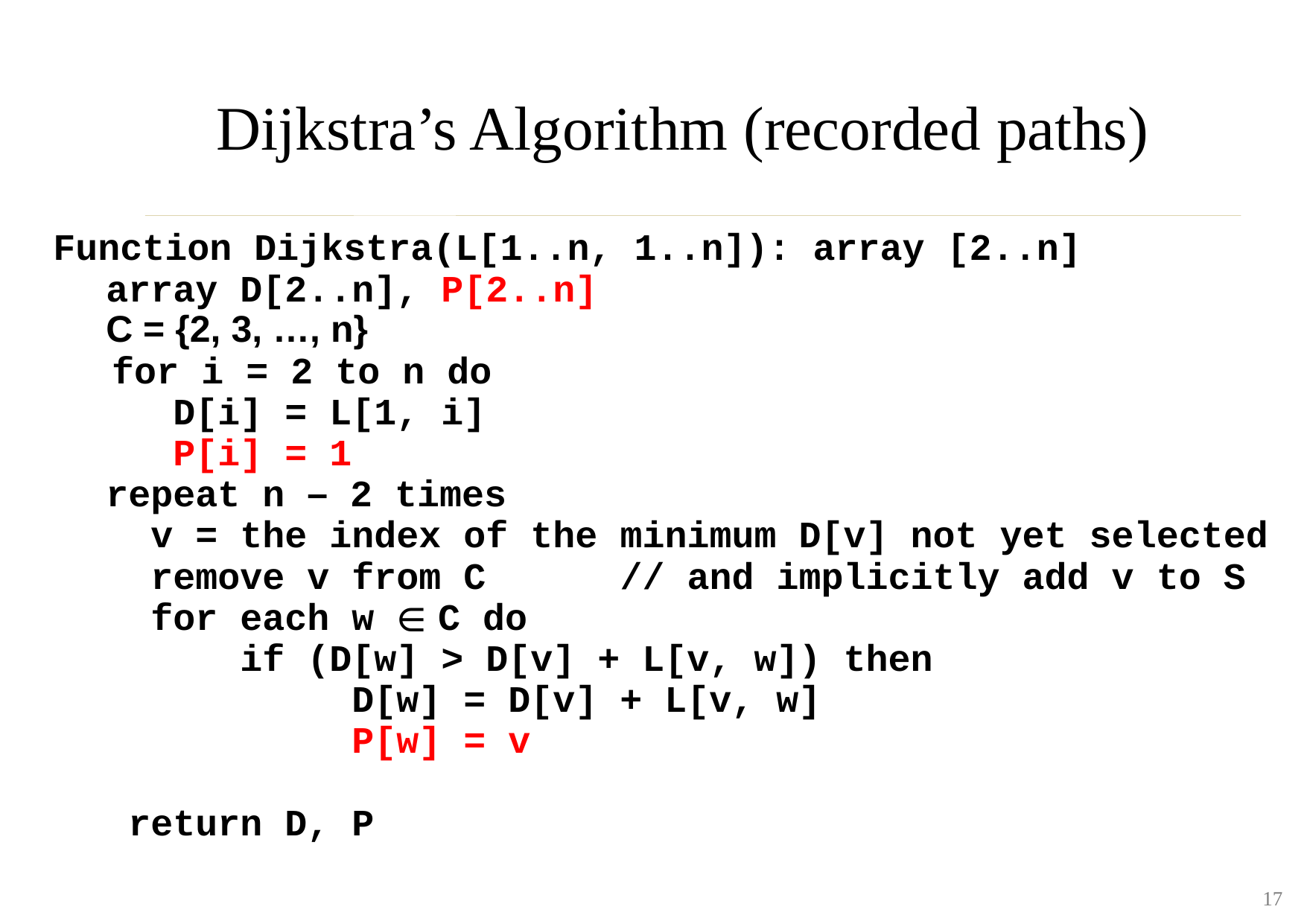

Dijkstra’s Algorithm (recorded paths)

  Function Dijkstra(L[1..n, 1..n]): array [2..n]
   array D[2..n], P[2..n]
   C = {2, 3, …, n}
       for i = 2 to n do
      D[i] = L[1, i]
      P[i] = 1
   repeat n – 2 times
     v = the index of the minimum D[v] not yet selected
     remove v from C      // and implicitly add v to S
     for each w ∈ C do
         if (D[w] > D[v] + L[v, w]) then
              D[w] = D[v] + L[v, w]
              P[w] = v

    return D, P
17